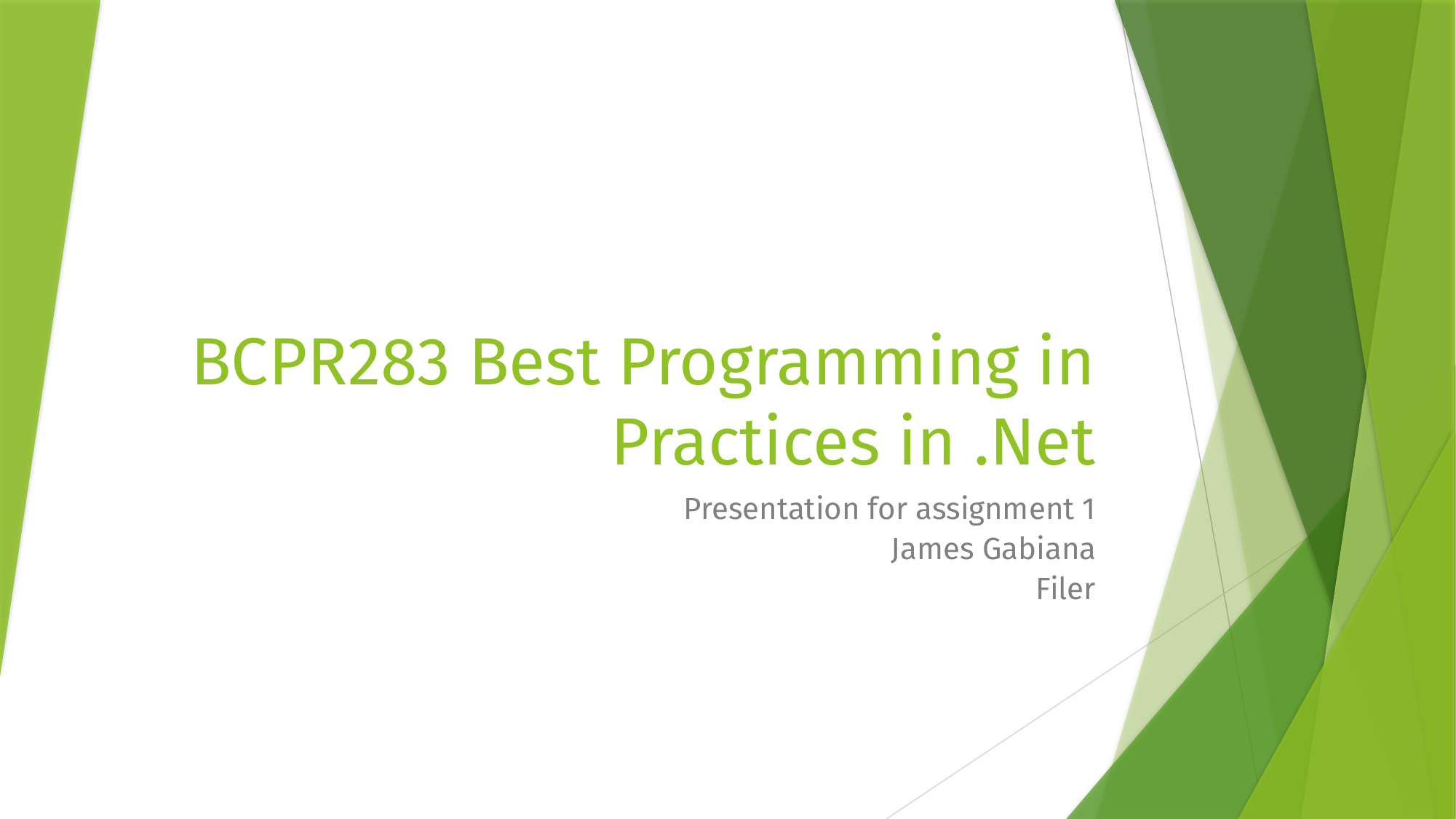

# BCPR283 Best Programming in Practices in .Net
Presentation for assignment 1
James Gabiana
Filer